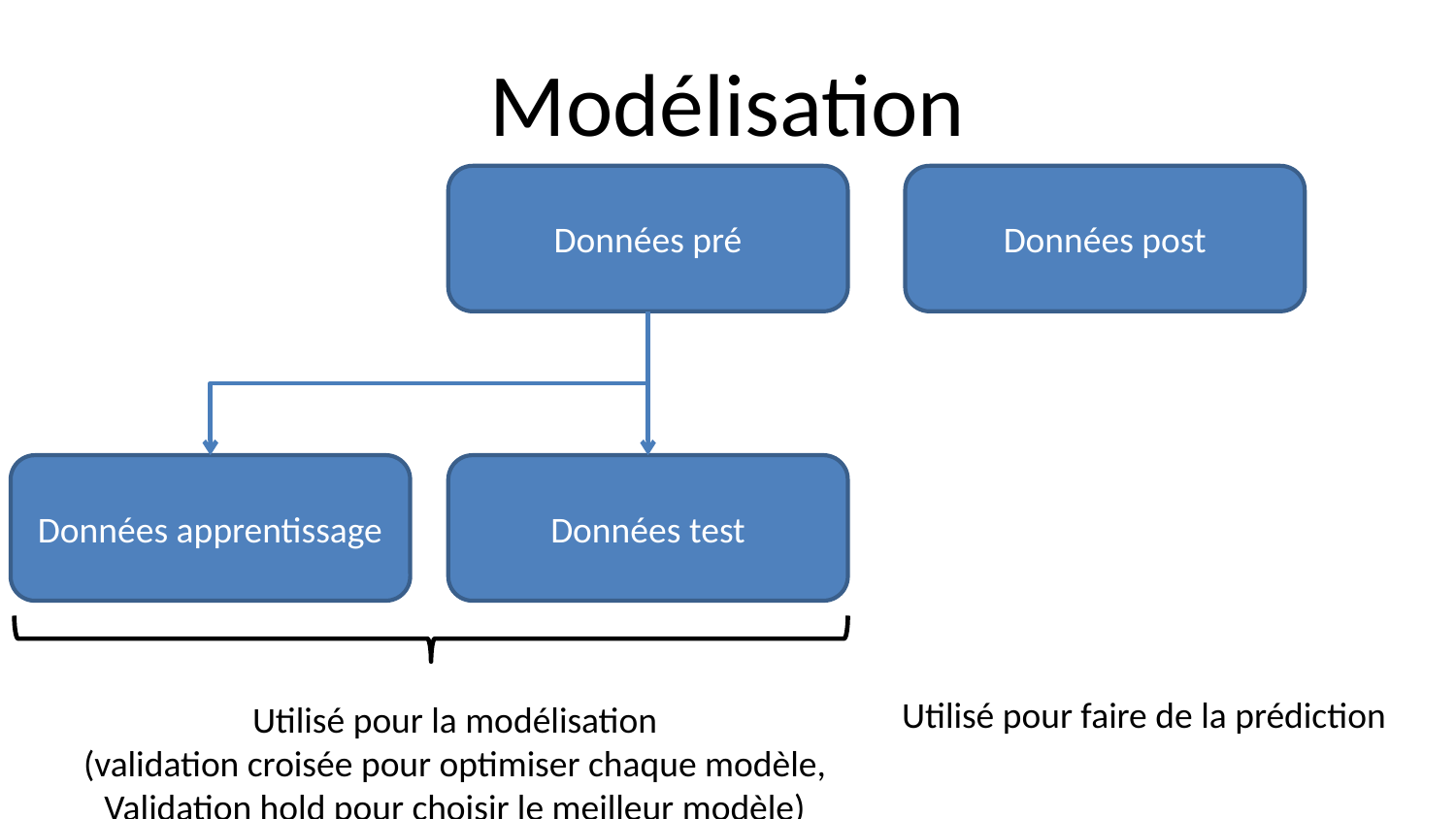

# Modélisation
Données pré
Données post

Données apprentissage
Données test
Utilisé pour faire de la prédiction
Utilisé pour la modélisation
(validation croisée pour optimiser chaque modèle,
Validation hold pour choisir le meilleur modèle)